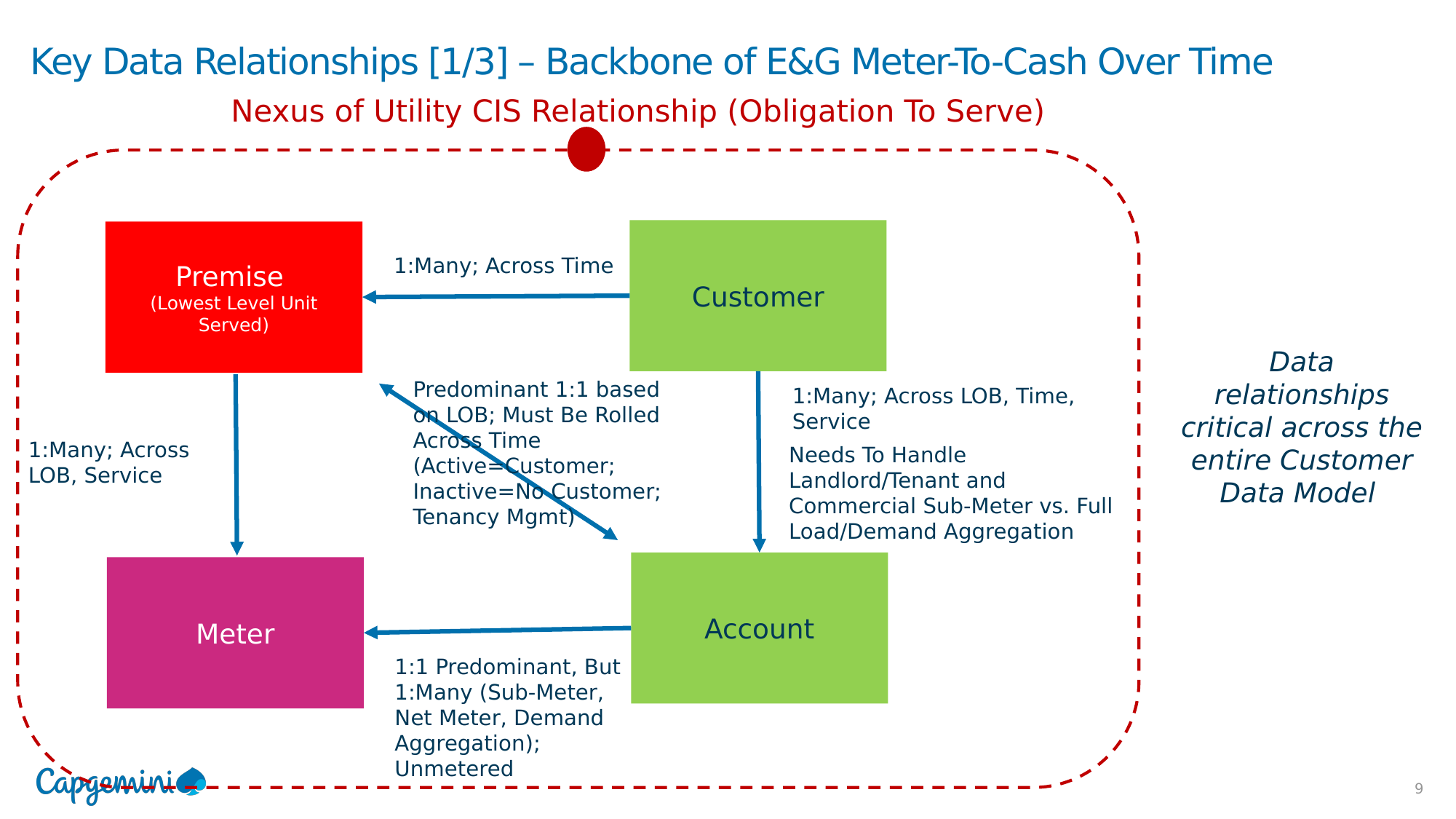

# Key Data Relationships [1/3] – Backbone of E&G Meter-To-Cash Over Time
Nexus of Utility CIS Relationship (Obligation To Serve)

Customer
Premise
(Lowest Level Unit Served)
1:Many; Across Time
Data relationships critical across the entire Customer Data Model
Predominant 1:1 based on LOB; Must Be Rolled Across Time (Active=Customer; Inactive=No Customer; Tenancy Mgmt)
1:Many; Across LOB, Time, Service
1:Many; Across LOB, Service
Needs To Handle Landlord/Tenant and Commercial Sub-Meter vs. Full Load/Demand Aggregation
Account
Meter
1:1 Predominant, But
1:Many (Sub-Meter,
Net Meter, Demand
Aggregation);
Unmetered